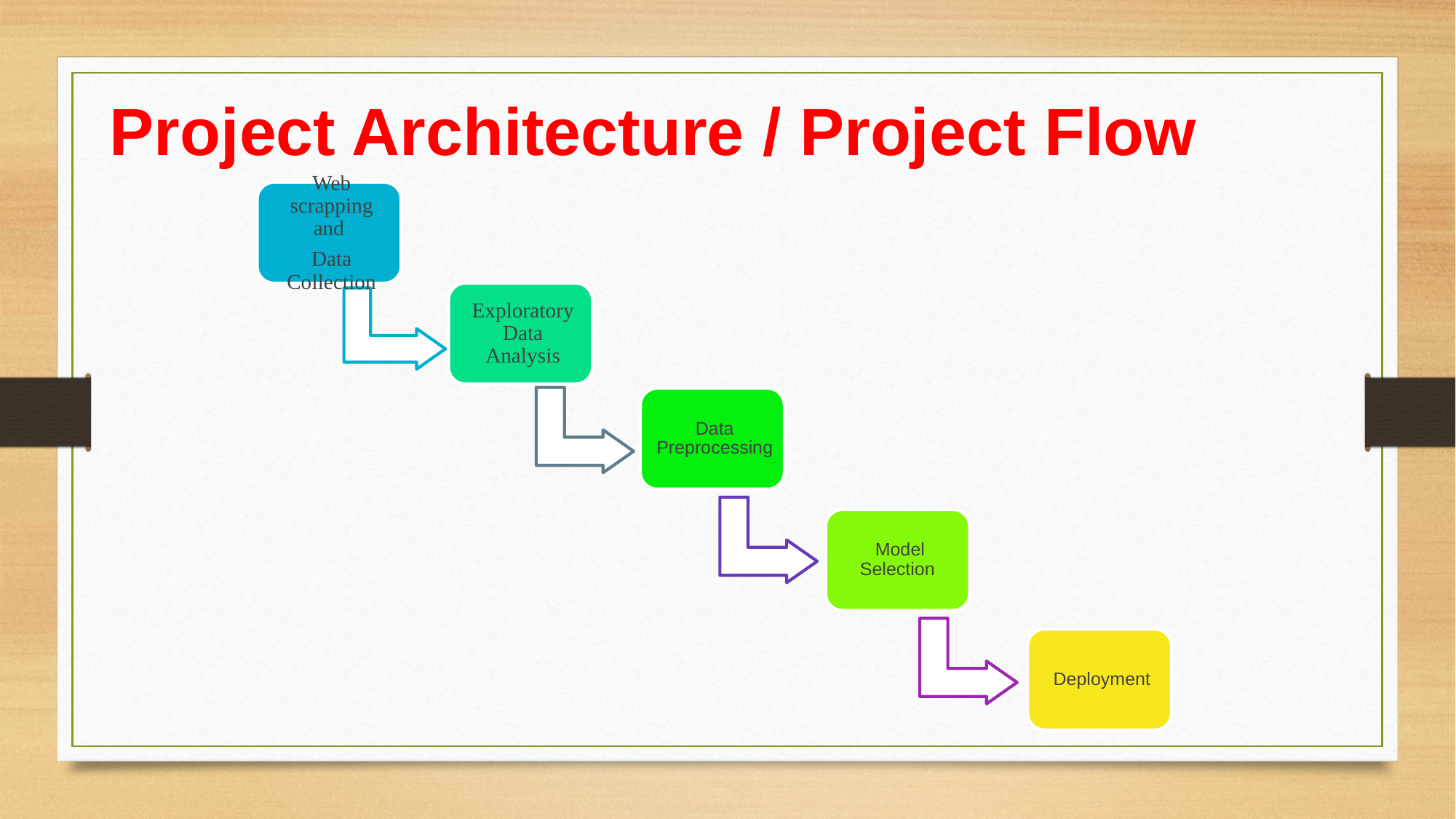

Project Architecture / Project Flow
Web scrapping and
Data Collection
Exploratory Data Analysis
Data Preprocessing
Model Selection
Deployment